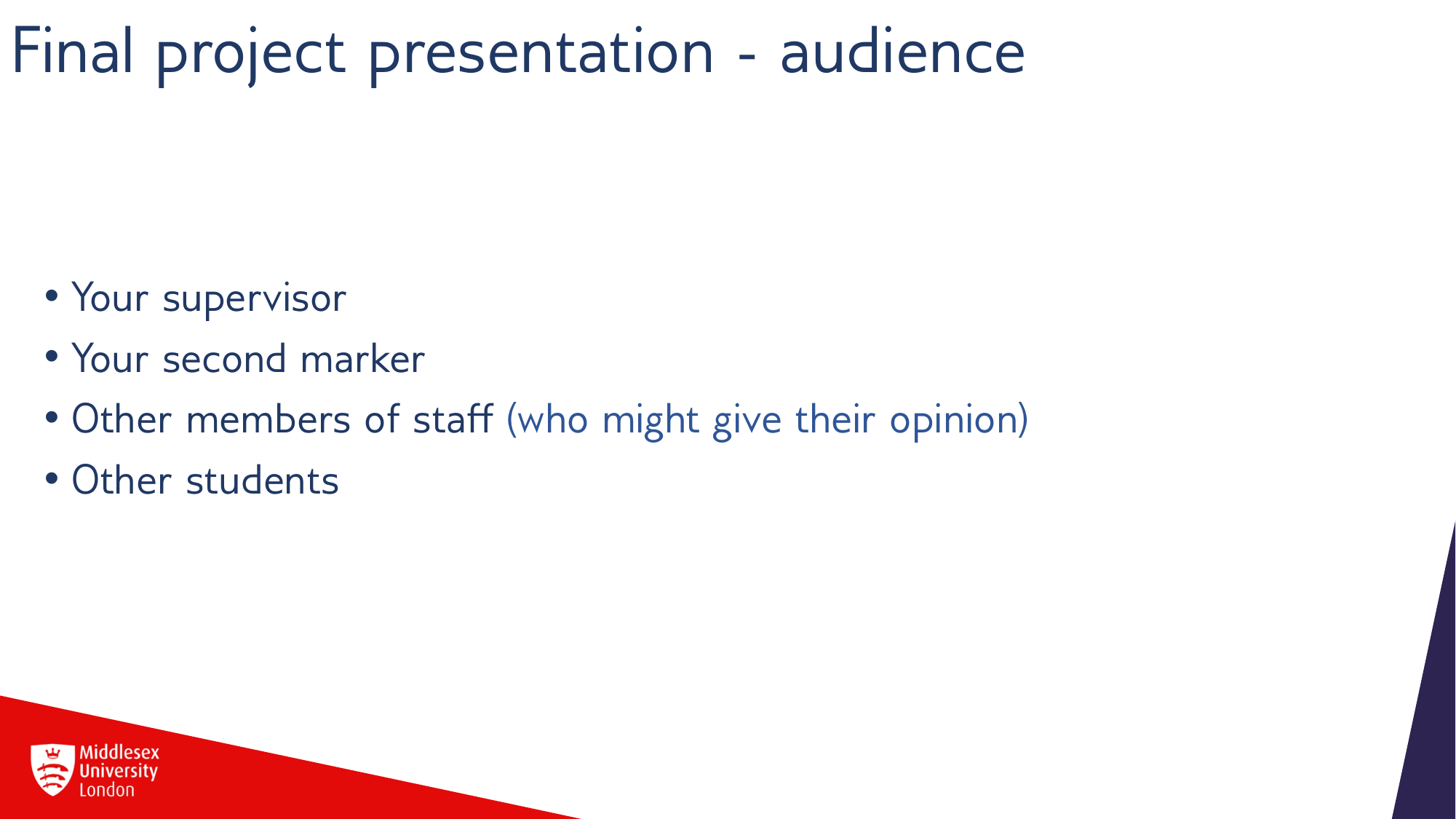

# Final project presentation - audience
Your supervisor
Your second marker
Other members of staff (who might give their opinion)
Other students

2